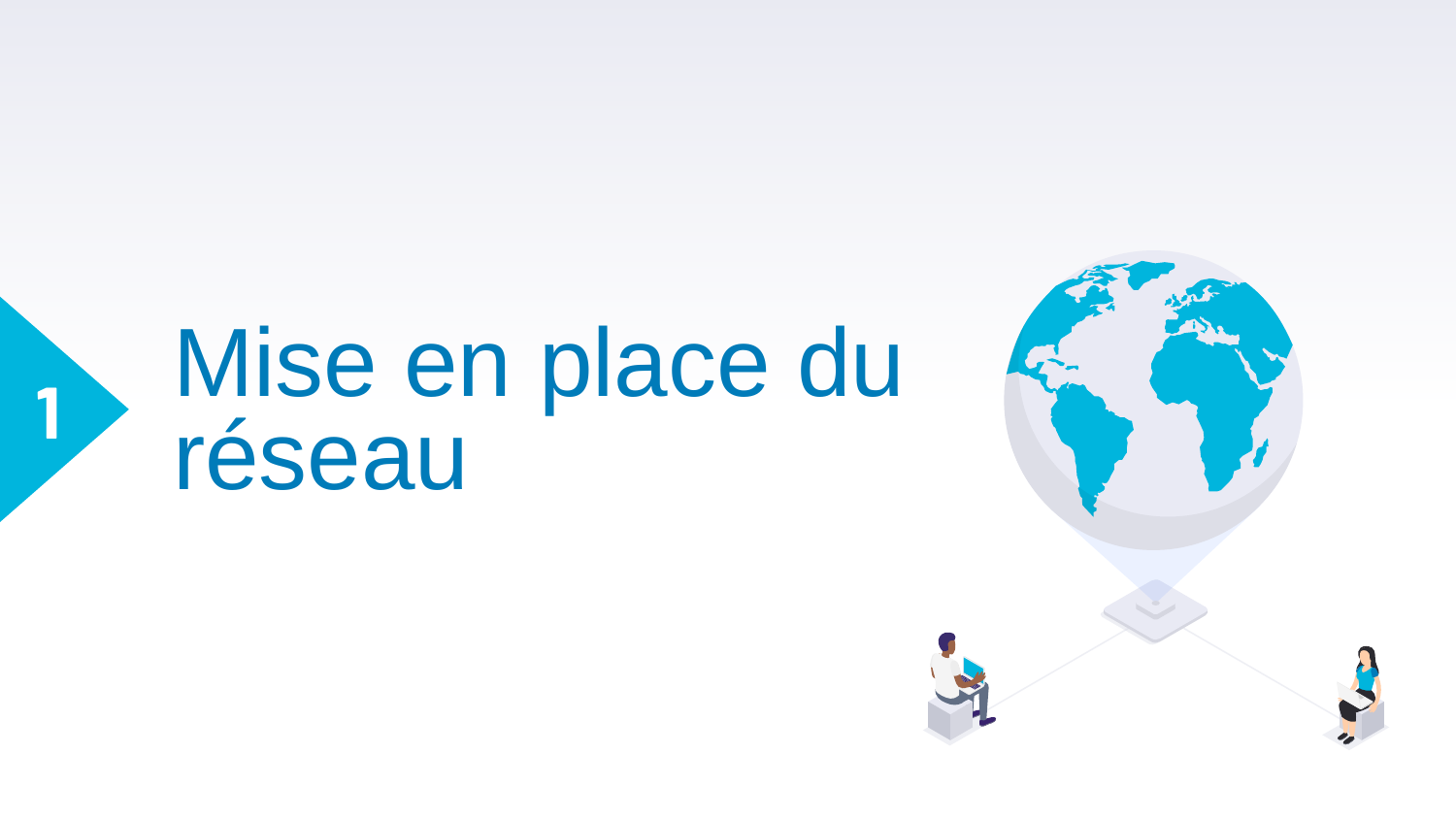

1
# Mise en place du réseau